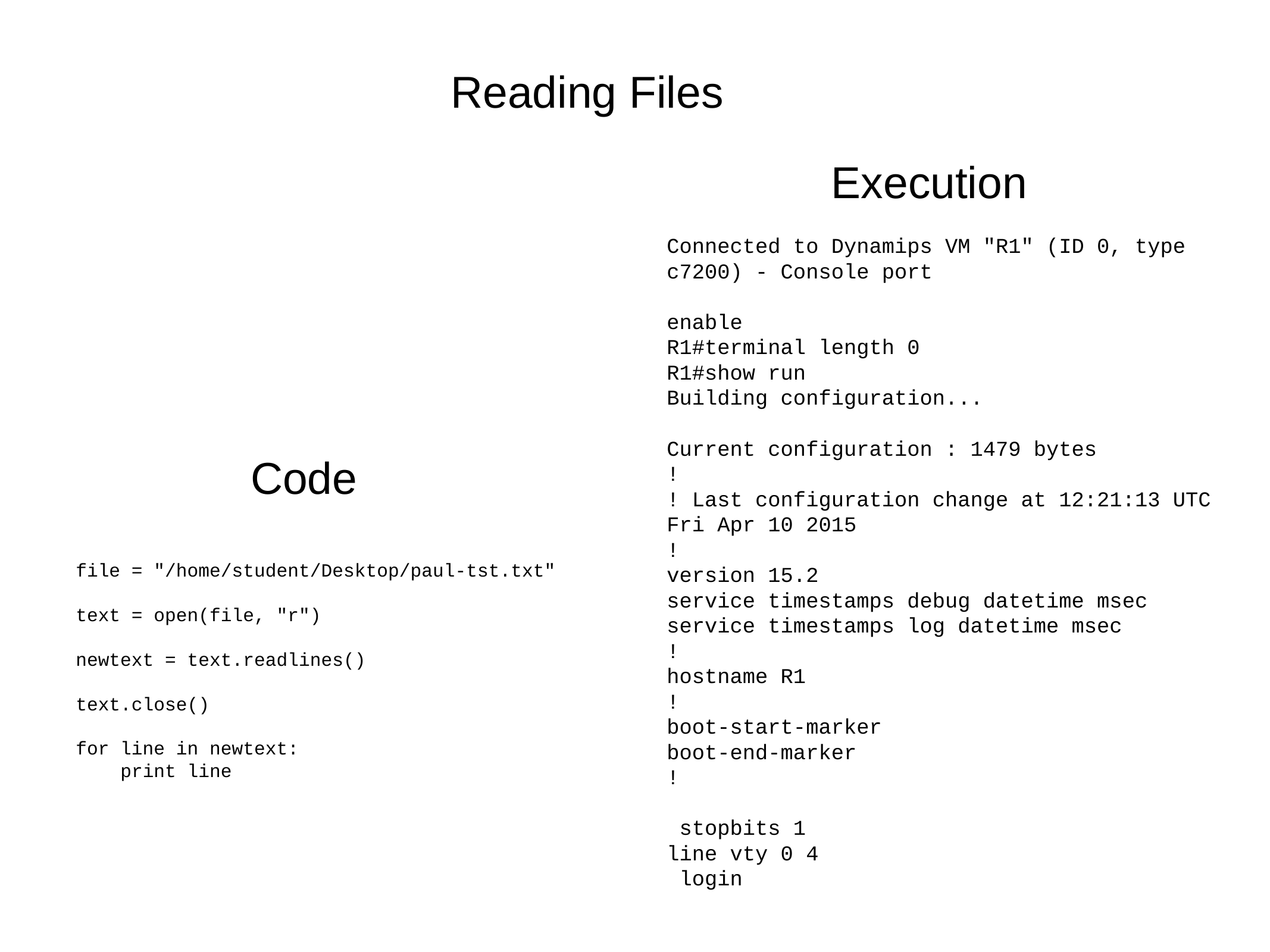

Reading Files
Execution
Connected to Dynamips VM "R1" (ID 0, type c7200) - Console port

enable
R1#terminal length 0
R1#show run
Building configuration...

Current configuration : 1479 bytes
!
! Last configuration change at 12:21:13 UTC Fri Apr 10 2015
!
version 15.2
service timestamps debug datetime msec
service timestamps log datetime msec
!
hostname R1
!
boot-start-marker
boot-end-marker
!

 stopbits 1
line vty 0 4
 login
Code
file = "/home/student/Desktop/paul-tst.txt"

text = open(file, "r")

newtext = text.readlines()

text.close()

for line in newtext:
    print line